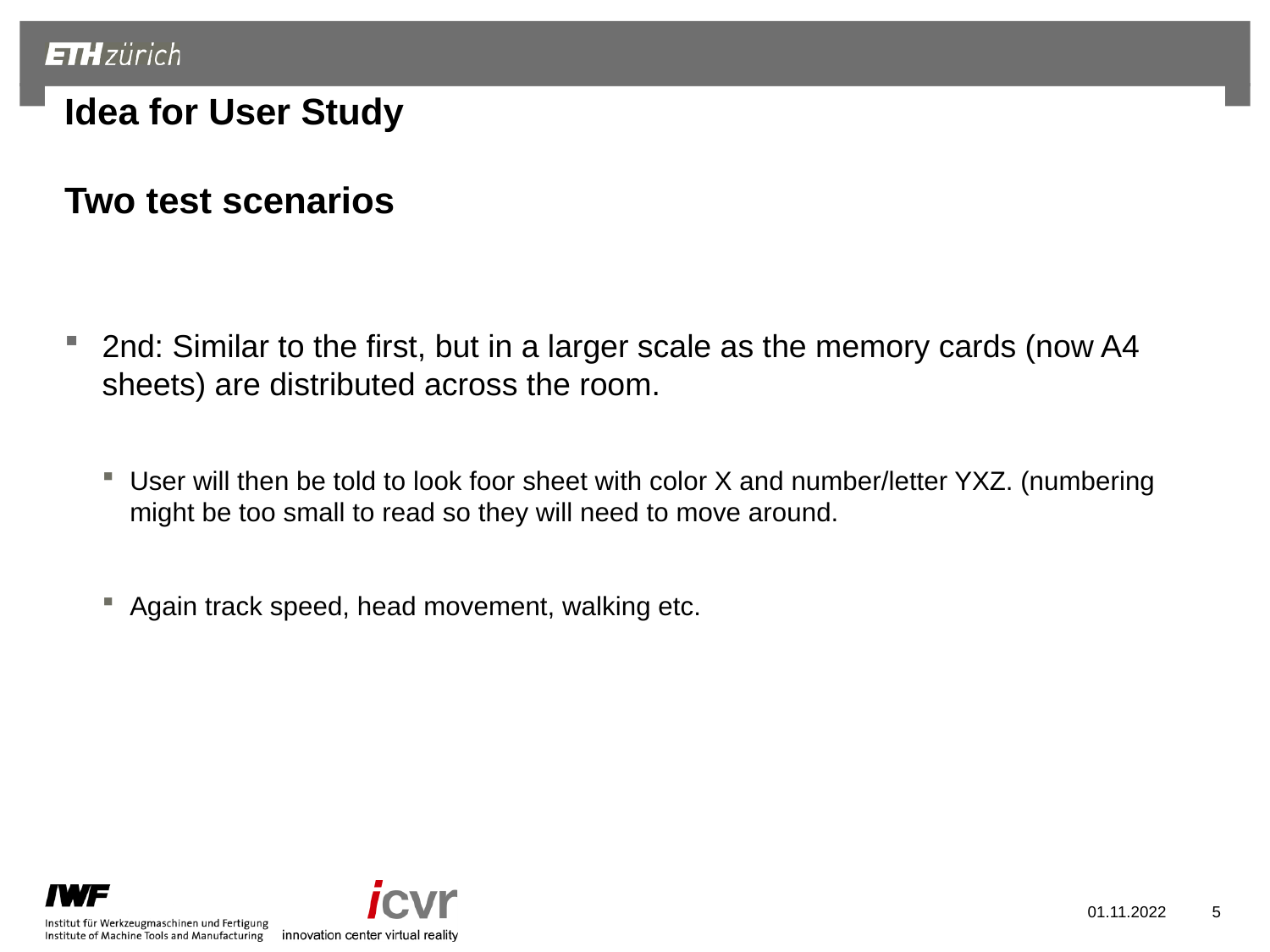

# Idea for User Study Two test scenarios

2nd: Similar to the first, but in a larger scale as the memory cards (now A4 sheets) are distributed across the room.

User will then be told to look foor sheet with color X and number/letter YXZ. (numbering might be too small to read so they will need to move around.

Again track speed, head movement, walking etc.

01.11.2022
5